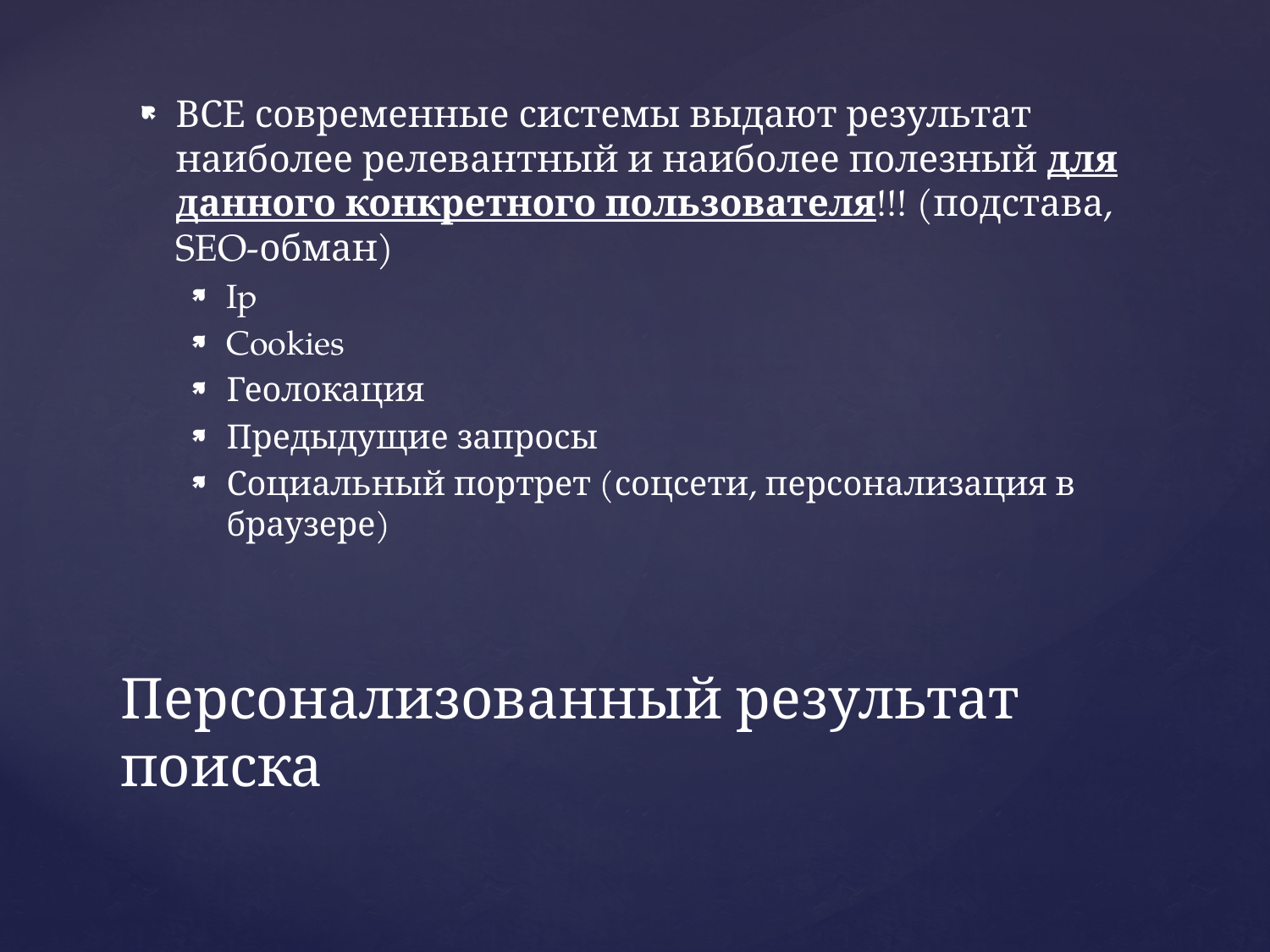

ВСЕ современные системы выдают результат наиболее релевантный и наиболее полезный для данного конкретного пользователя!!! (подстава, SEO-обман)
Ip
Cookies
Геолокация
Предыдущие запросы
Социальный портрет (соцсети, персонализация в браузере)

# Персонализованный результат поиска